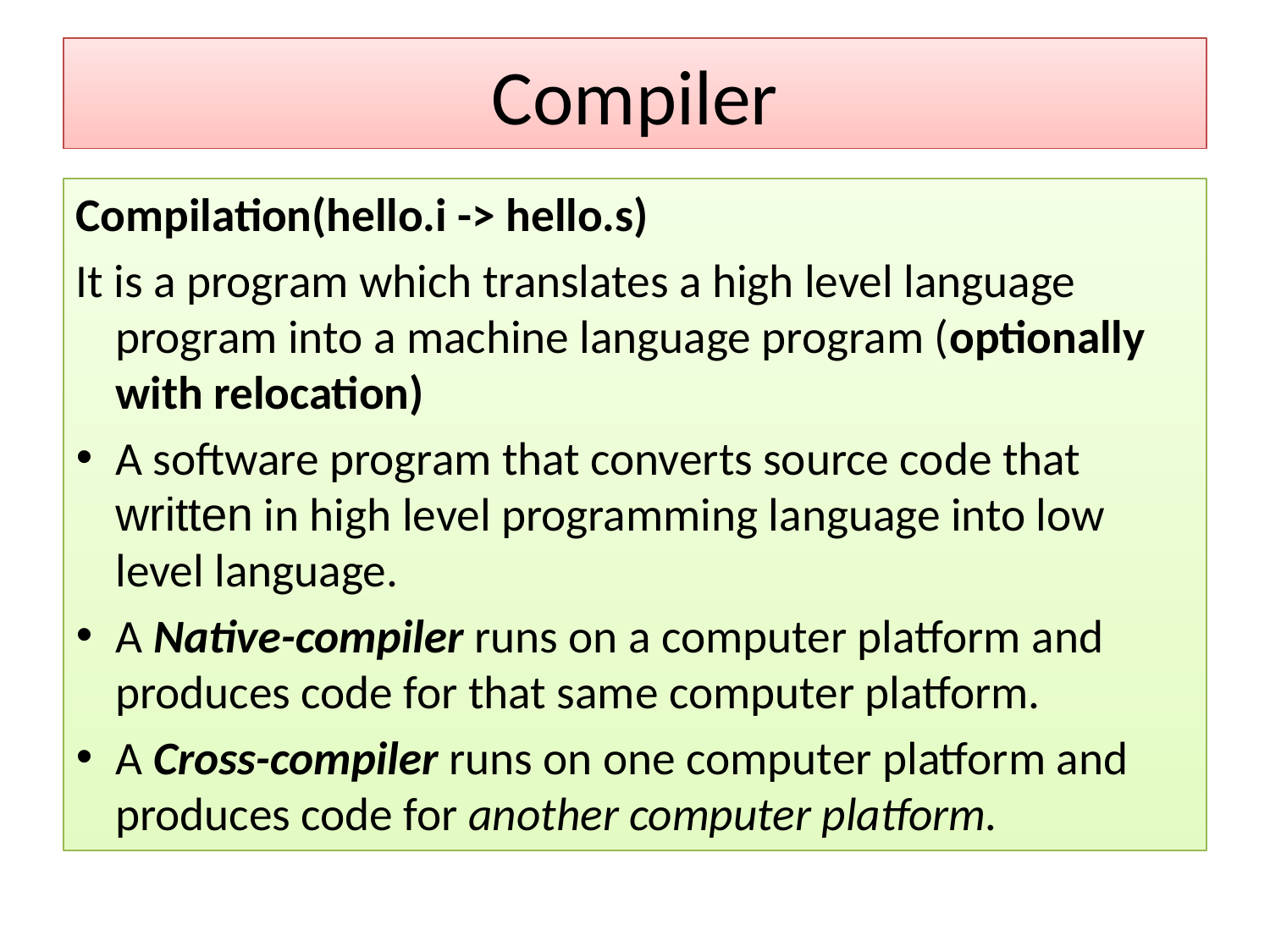

Compiler
Compilation(hello.i -> hello.s)
It is a program which translates a high level language program into a machine language program (optionally with relocation)
A software program that converts source code that written in high level programming language into low level language.
A Native-compiler runs on a computer platform and produces code for that same computer platform.
A Cross-compiler runs on one computer platform and produces code for another computer platform.